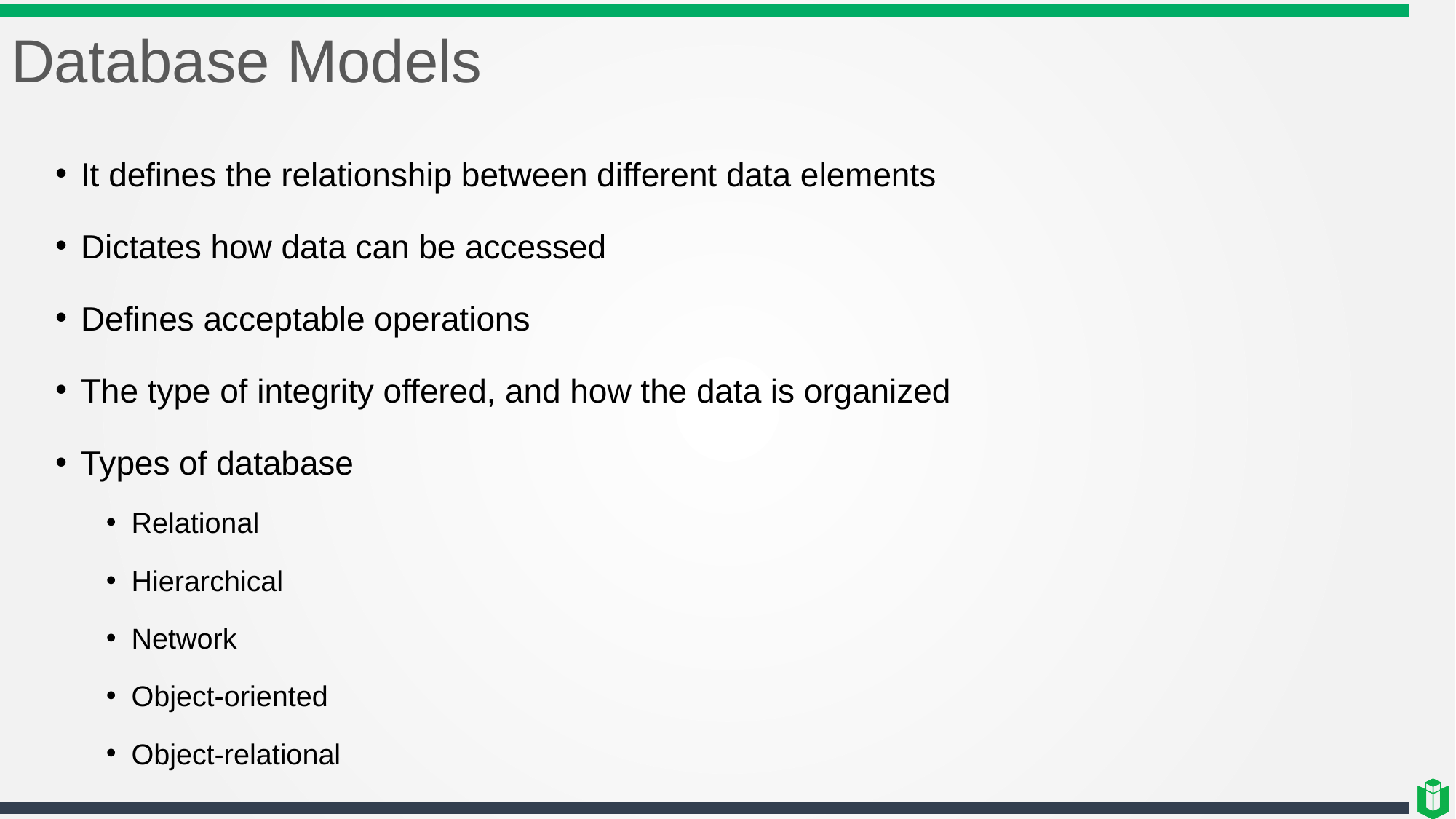

# Database Models

It defines the relationship between different data elements
Dictates how data can be accessed
Defines acceptable operations
The type of integrity offered, and how the data is organized
Types of database
Relational
Hierarchical
Network
Object-oriented
Object-relational